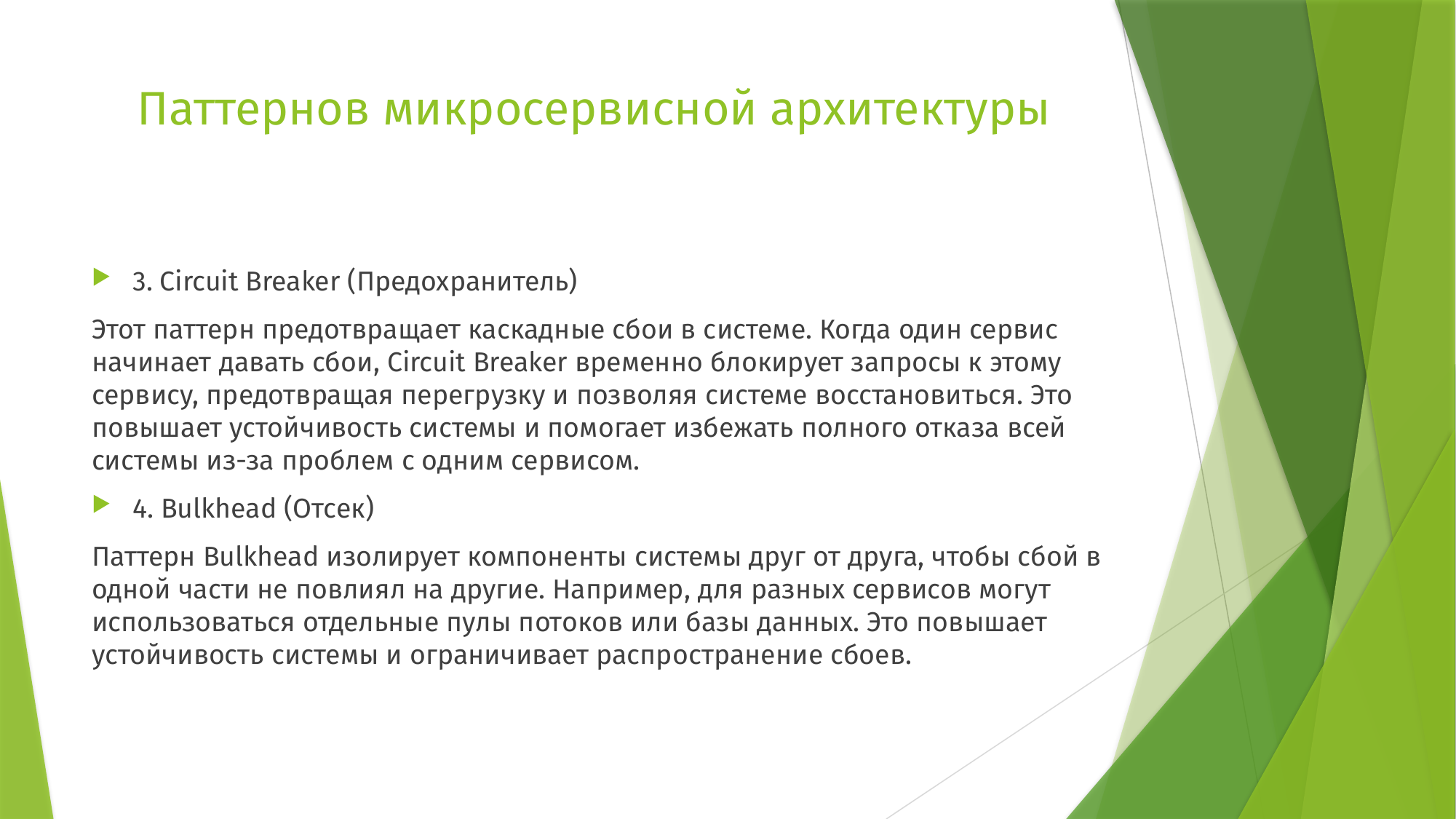

# Паттернов микросервисной архитектуры
3. Circuit Breaker (Предохранитель)
Этот паттерн предотвращает каскадные сбои в системе. Когда один сервис начинает давать сбои, Circuit Breaker временно блокирует запросы к этому сервису, предотвращая перегрузку и позволяя системе восстановиться. Это повышает устойчивость системы и помогает избежать полного отказа всей системы из-за проблем с одним сервисом.
4. Bulkhead (Отсек)
Паттерн Bulkhead изолирует компоненты системы друг от друга, чтобы сбой в одной части не повлиял на другие. Например, для разных сервисов могут использоваться отдельные пулы потоков или базы данных. Это повышает устойчивость системы и ограничивает распространение сбоев.